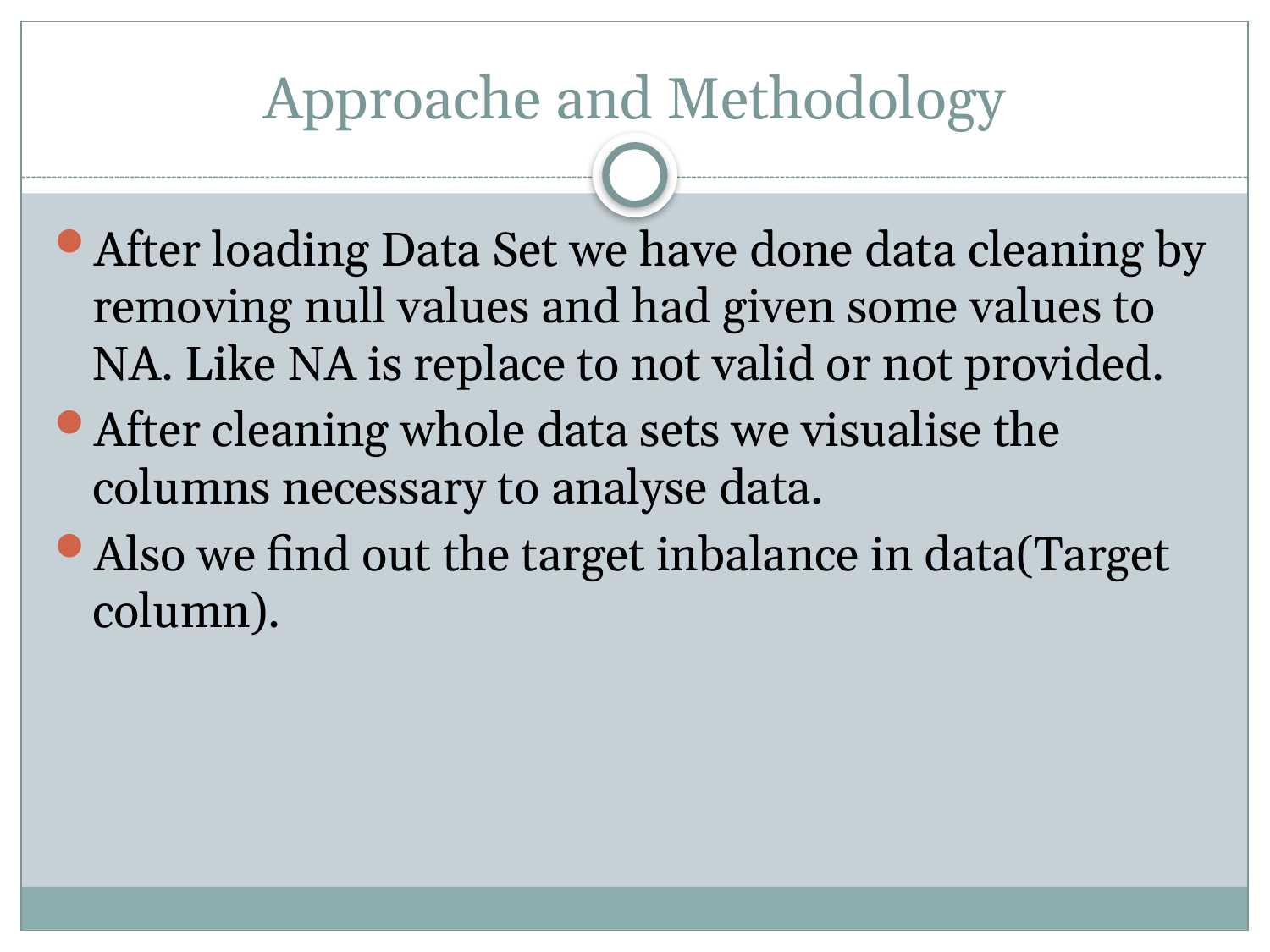

# Approache and Methodology
After loading Data Set we have done data cleaning by removing null values and had given some values to NA. Like NA is replace to not valid or not provided.
After cleaning whole data sets we visualise the columns necessary to analyse data.
Also we find out the target inbalance in data(Target column).